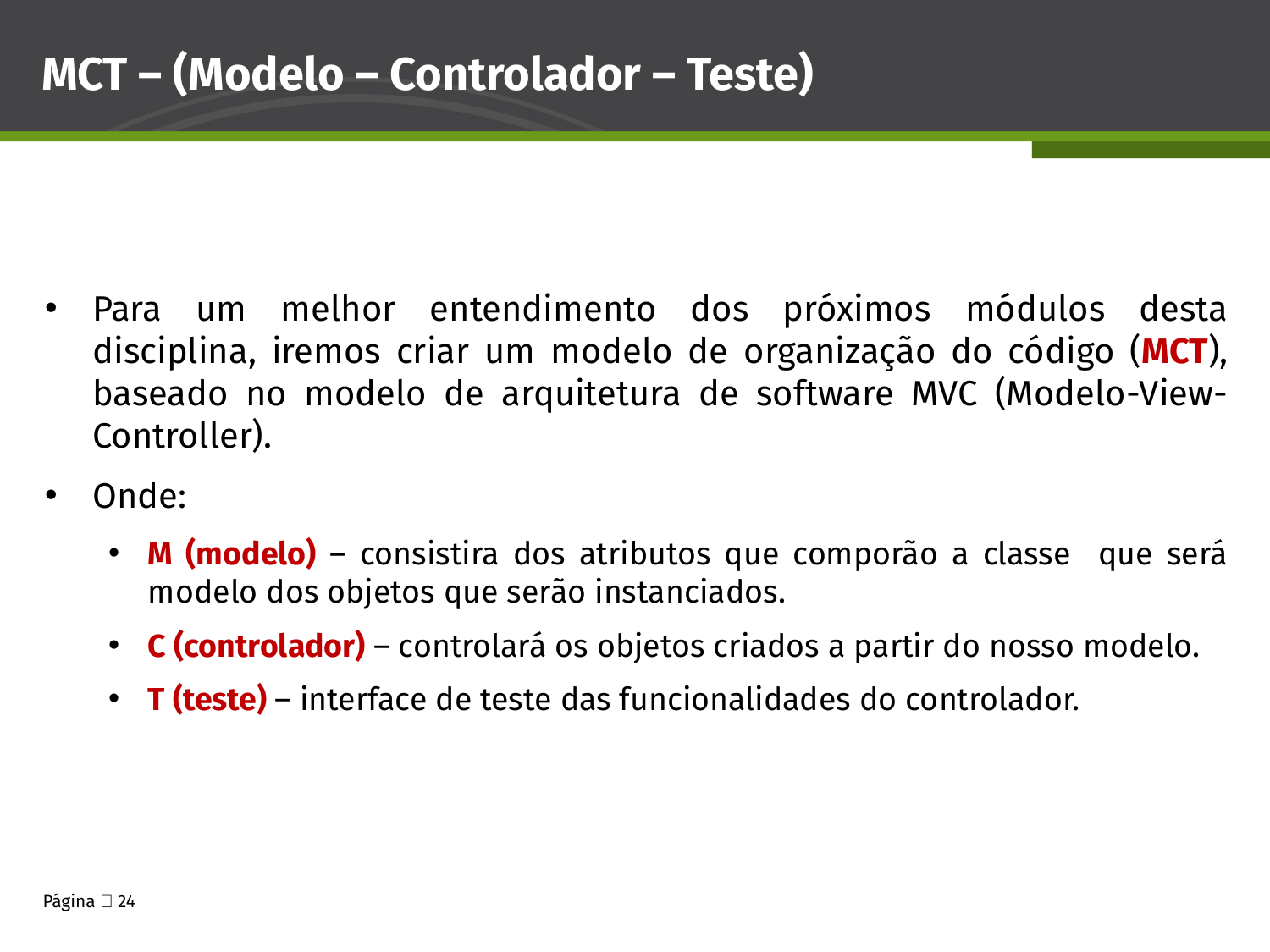

# MCT – (Modelo – Controlador – Teste)
Para um melhor entendimento dos próximos módulos desta disciplina, iremos criar um modelo de organização do código (MCT), baseado no modelo de arquitetura de software MVC (Modelo-View-Controller).
Onde:
M (modelo) – consistira dos atributos que comporão a classe  que será modelo dos objetos que serão instanciados.
C (controlador) – controlará os objetos criados a partir do nosso modelo.
T (teste) – interface de teste das funcionalidades do controlador.